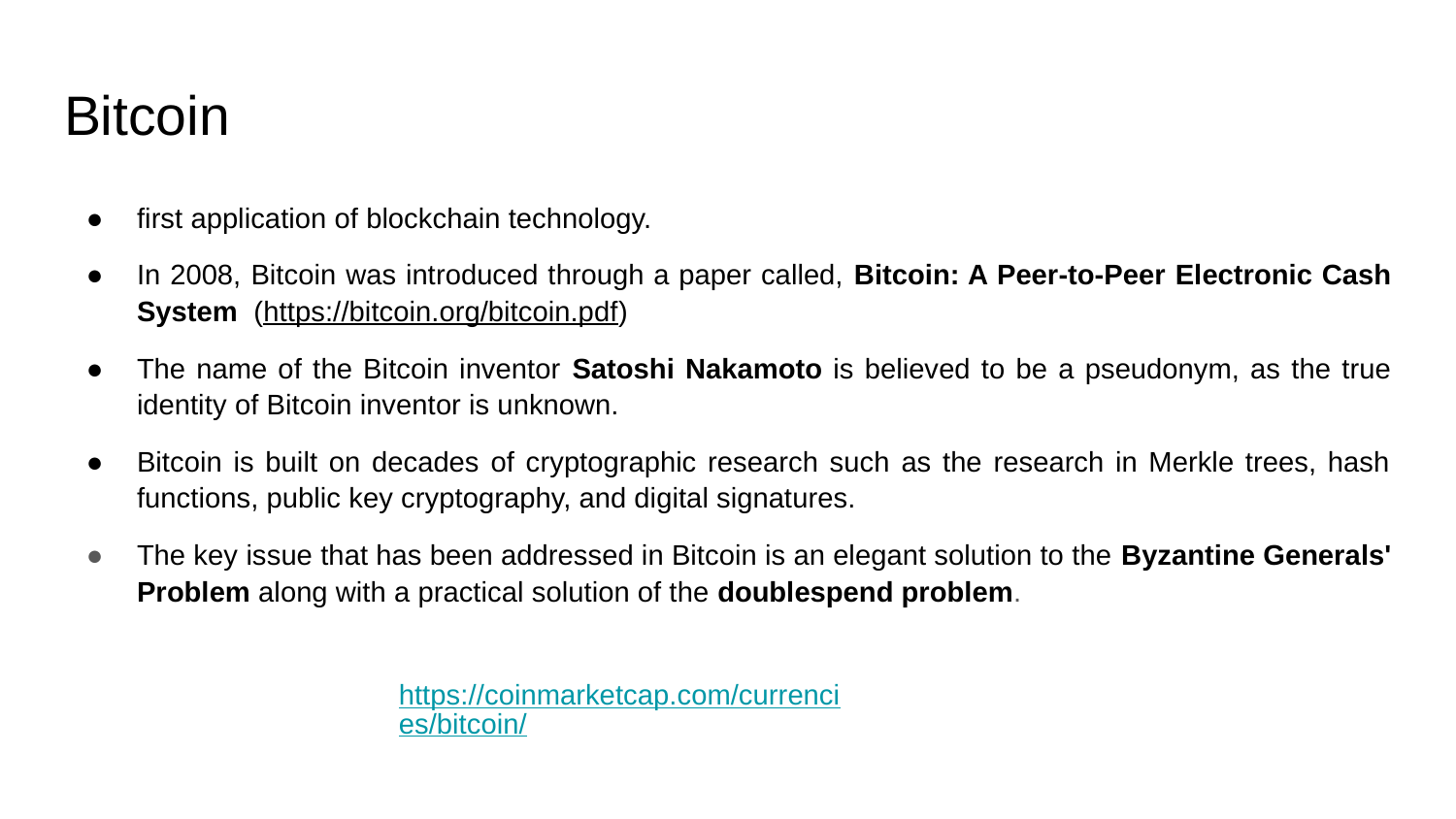

# Bitcoin
first application of blockchain technology.
In 2008, Bitcoin was introduced through a paper called, Bitcoin: A Peer-to-Peer Electronic Cash System  (https://bitcoin.org/bitcoin.pdf)
The name of the Bitcoin inventor Satoshi Nakamoto is believed to be a pseudonym, as the true identity of Bitcoin inventor is unknown.
Bitcoin is built on decades of cryptographic research such as the research in Merkle trees, hash functions, public key cryptography, and digital signatures.
The key issue that has been addressed in Bitcoin is an elegant solution to the Byzantine Generals' Problem along with a practical solution of the doublespend problem.
https://coinmarketcap.com/currencies/bitcoin/